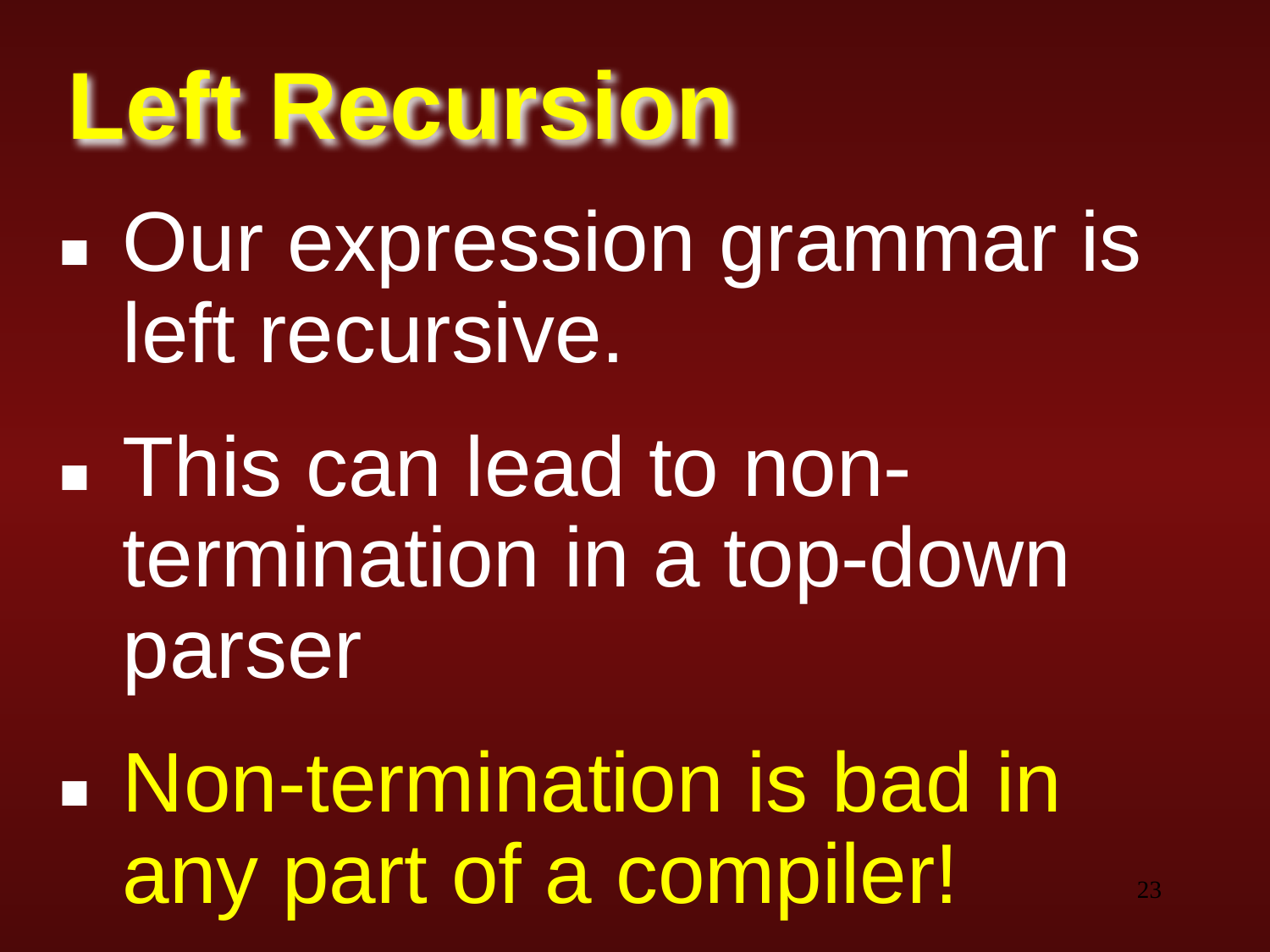

# Left Recursion
Our expression grammar is left recursive.
This can lead to non-termination in a top-down parser
Non-termination is bad in any part of a compiler!

23